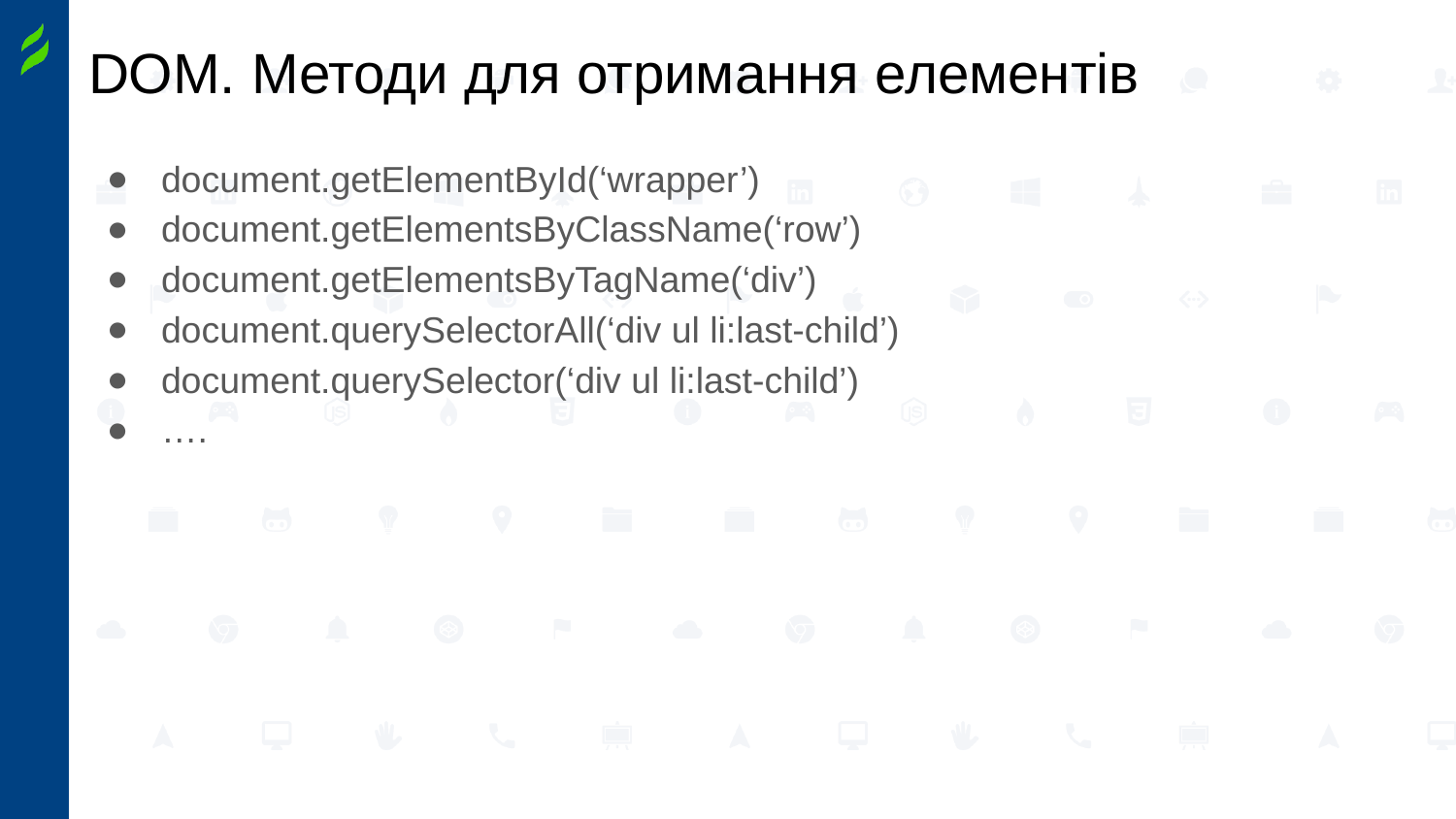

# DOM. Методи для отримання елементів
document.getElementById(‘wrapper’)
document.getElementsByClassName(‘row’)
document.getElementsByTagName(‘div’)
document.querySelectorAll(‘div ul li:last-child’)
document.querySelector(‘div ul li:last-child’)
….